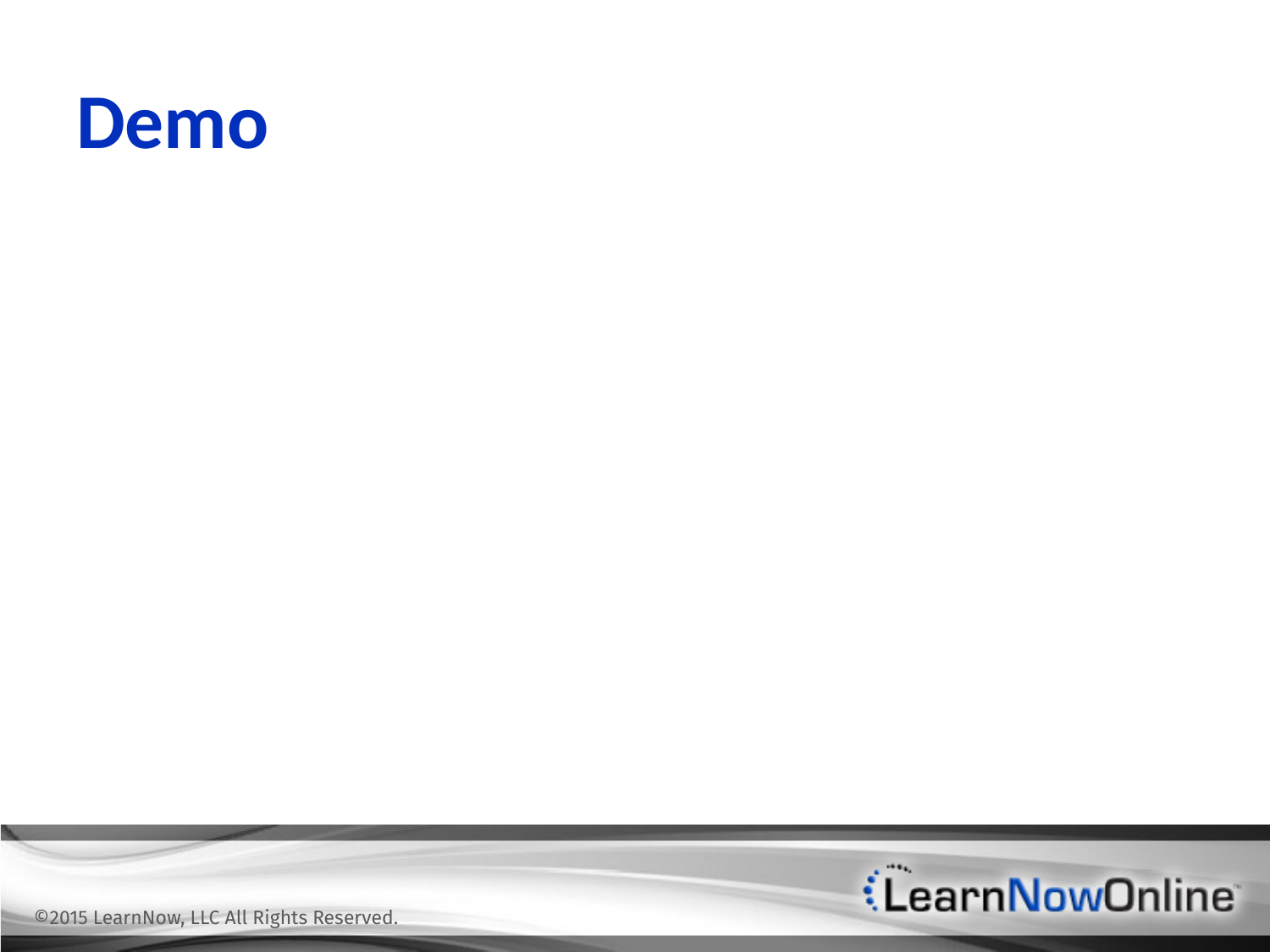

# Demo

©2015 LearnNow, LLC All Rights Reserved.